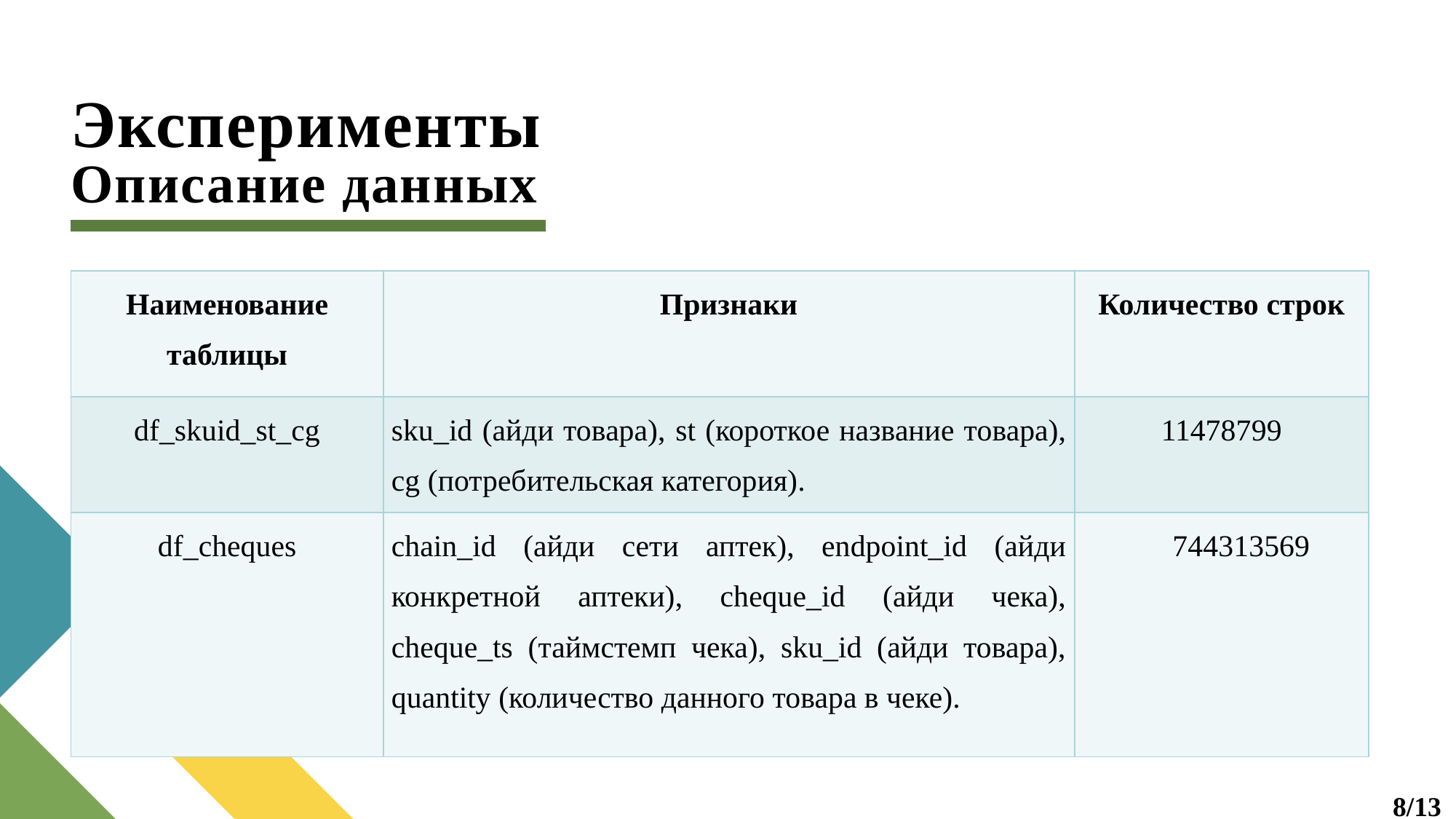

# Эксперименты Описание данных
| Наименование таблицы | Признаки | Количество строк |
| --- | --- | --- |
| df\_skuid\_st\_cg | sku\_id (айди товара), st (короткое название товара), cg (потребительская категория). | 11478799 |
| df\_cheques | chain\_id (айди сети аптек), endpoint\_id (айди конкретной аптеки), cheque\_id (айди чека), cheque\_ts (таймстемп чека), sku\_id (айди товара), quantity (количество данного товара в чеке). | 744313569 |
8/13